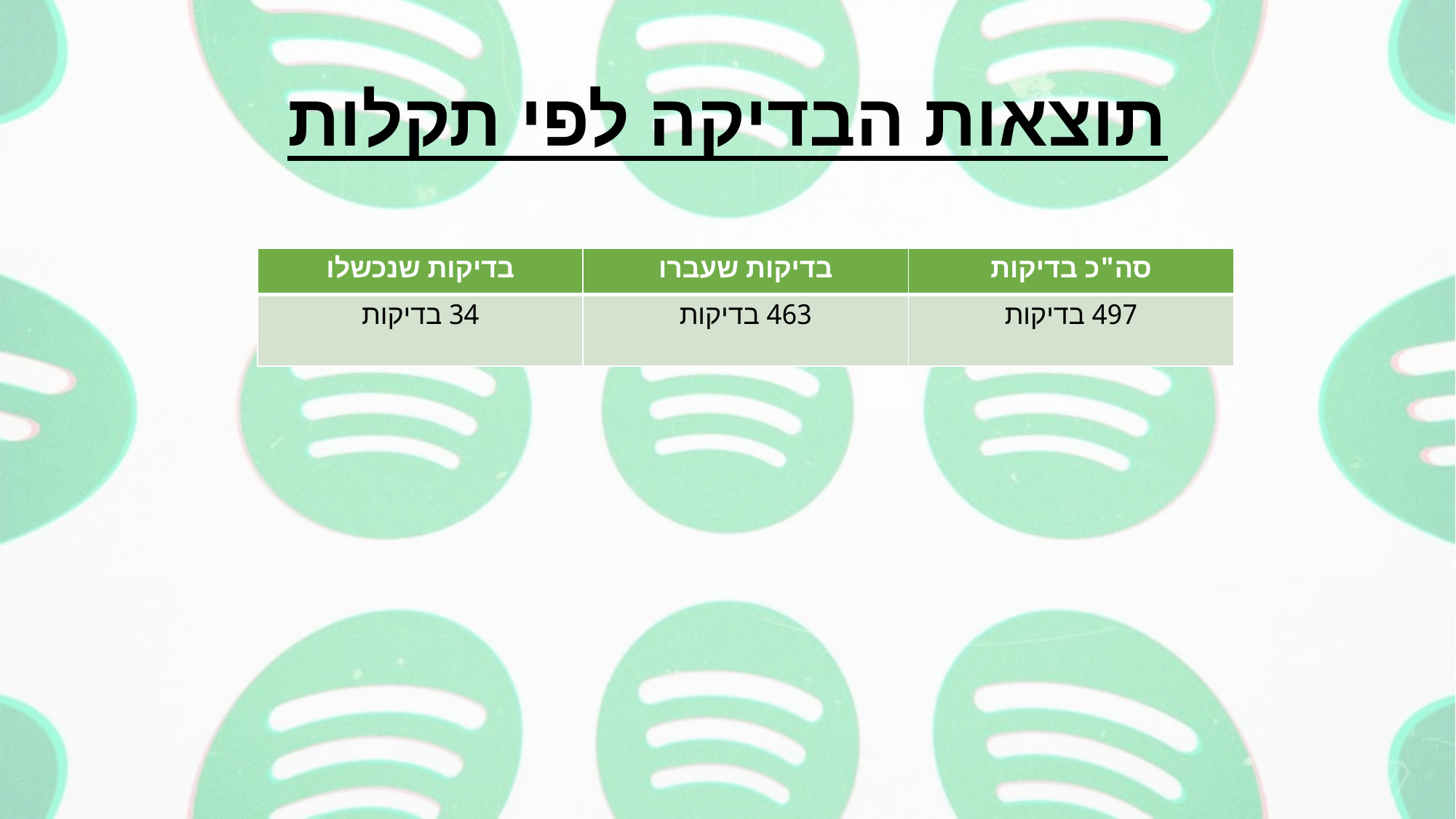

# תוצאות הבדיקה לפי תקלות
| בדיקות שנכשלו | בדיקות שעברו | סה"כ בדיקות |
| --- | --- | --- |
| 34 בדיקות | 463 בדיקות | 497 בדיקות |